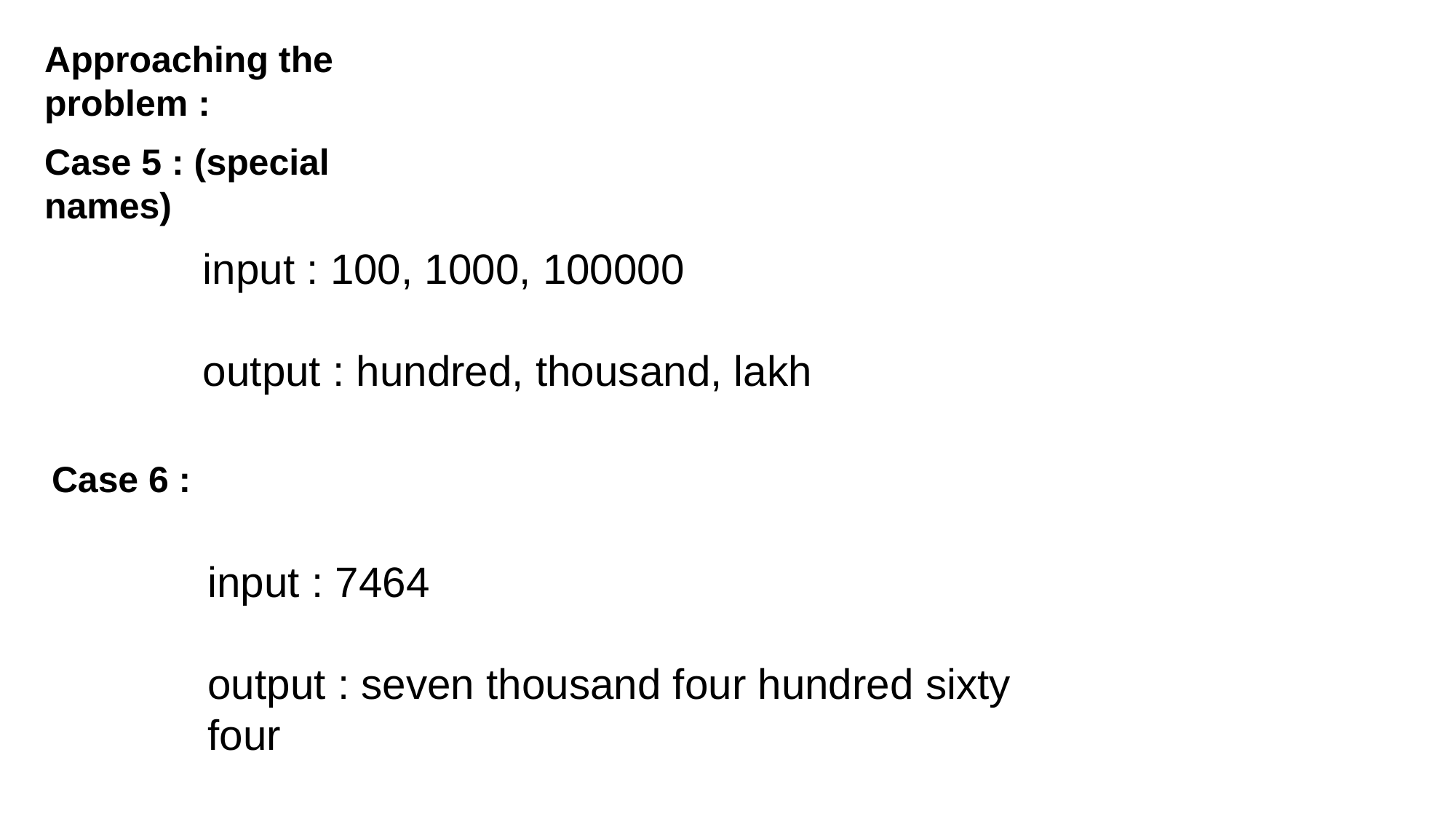

Approaching the problem :
Case 5 : (special names)
input : 100, 1000, 100000

output : hundred, thousand, lakh
Case 6 :
input : 7464

output : seven thousand four hundred sixty four